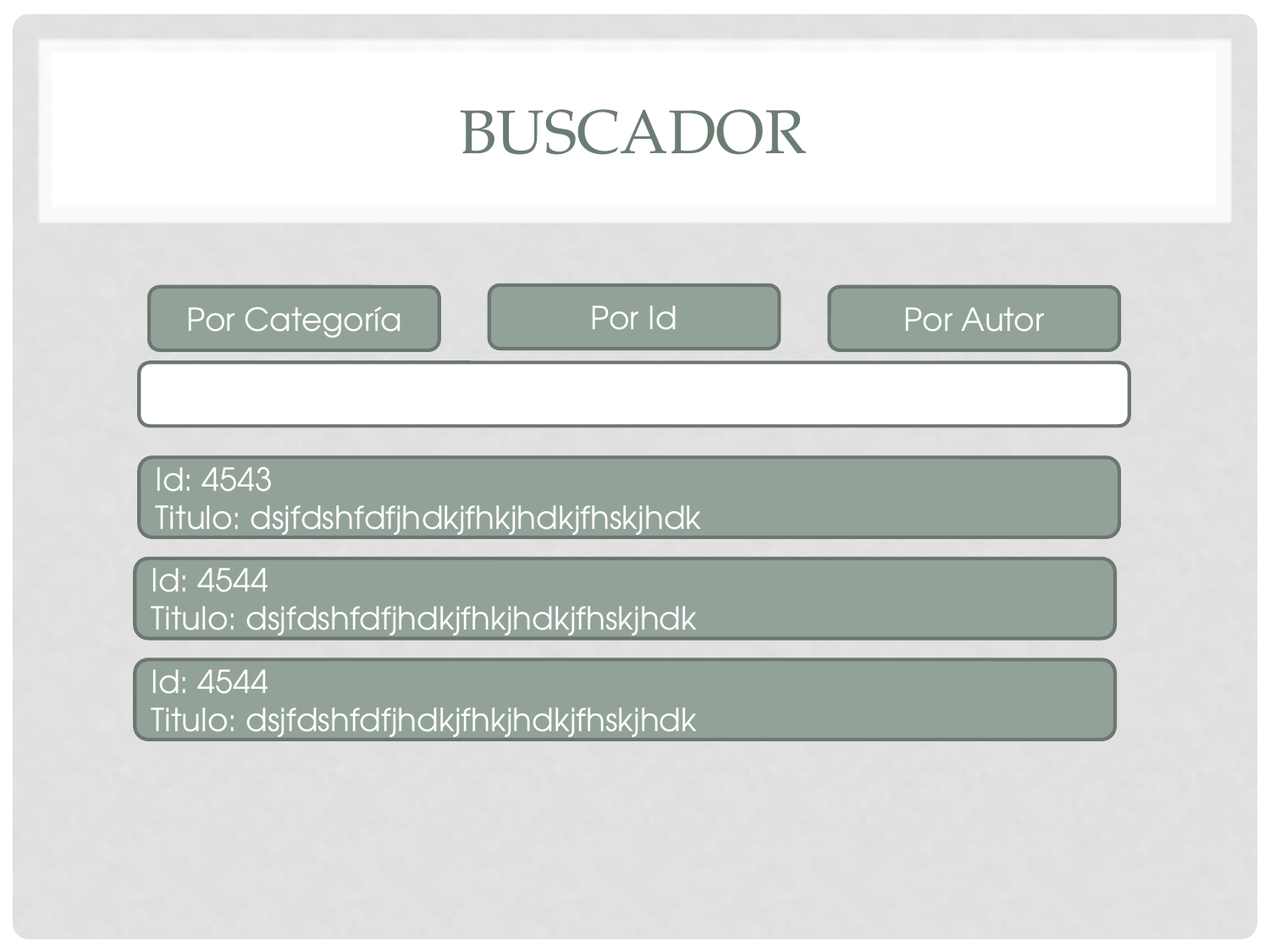

# Buscador
Por Id
Por Categoría
Por Autor

Id: 4543
Titulo: dsjfdshfdfjhdkjfhkjhdkjfhskjhdk
Id: 4544
Titulo: dsjfdshfdfjhdkjfhkjhdkjfhskjhdk
Id: 4544
Titulo: dsjfdshfdfjhdkjfhkjhdkjfhskjhdk